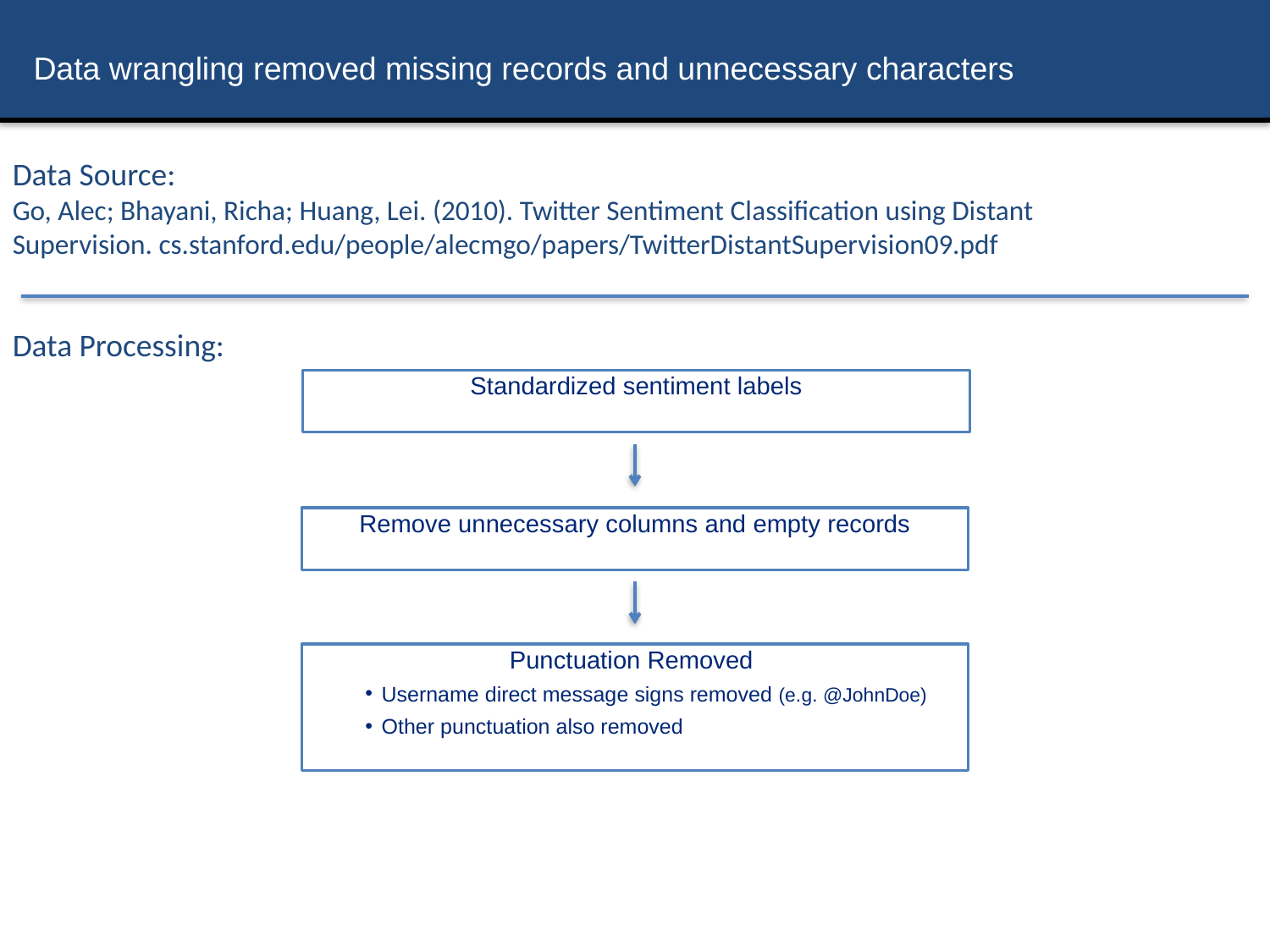

Data wrangling removed missing records and unnecessary characters
Data Source:
Go, Alec; Bhayani, Richa; Huang, Lei. (2010). Twitter Sentiment Classification using Distant Supervision. cs.stanford.edu/people/alecmgo/papers/TwitterDistantSupervision09.pdf
Data Processing:
Standardized sentiment labels

Remove unnecessary columns and empty records

Punctuation Removed
Username direct message signs removed (e.g. @JohnDoe)
Other punctuation also removed